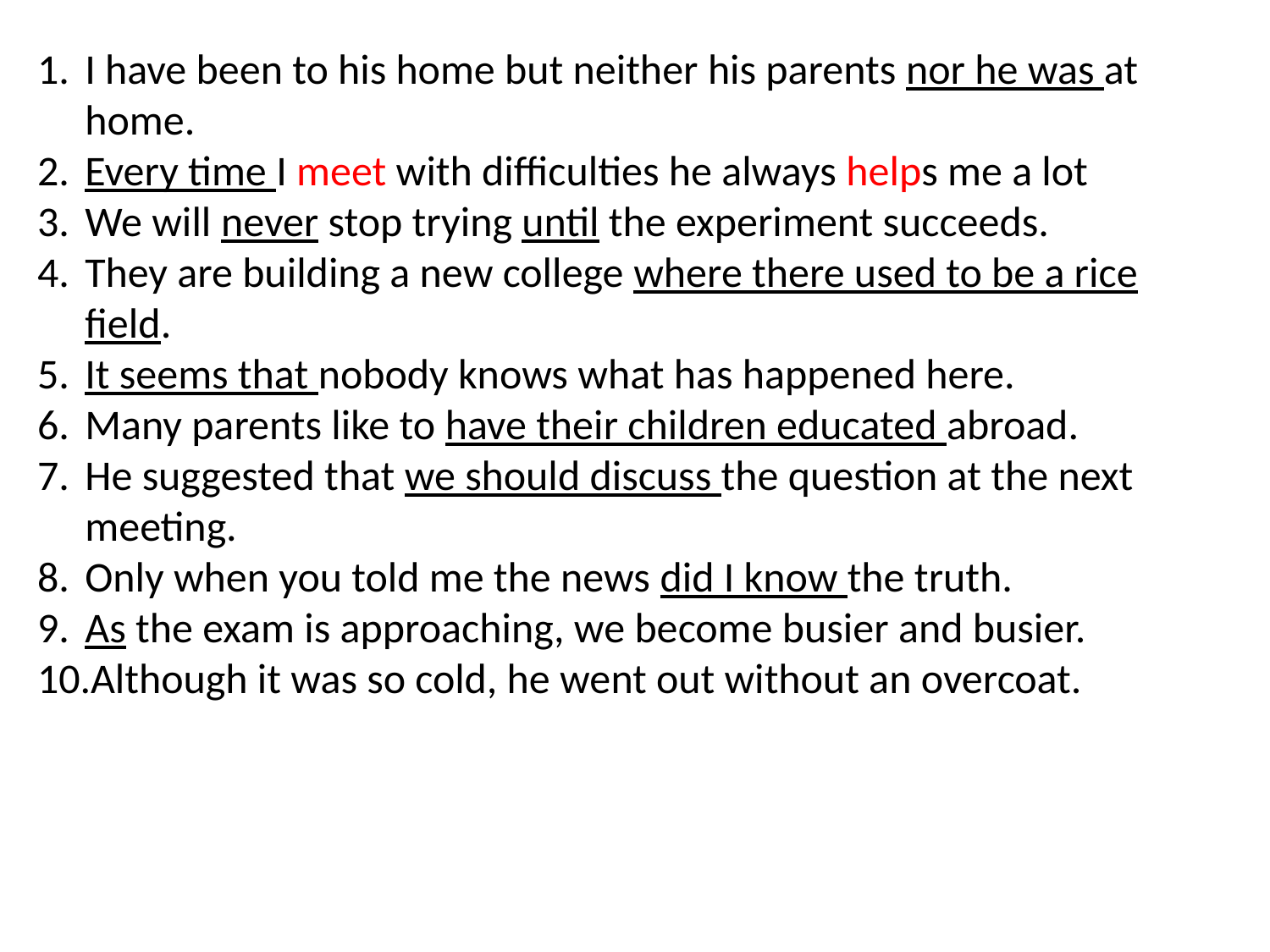

I have been to his home but neither his parents nor he was at home.
Every time I meet with difficulties he always helps me a lot
We will never stop trying until the experiment succeeds.
They are building a new college where there used to be a rice field.
It seems that nobody knows what has happened here.
Many parents like to have their children educated abroad.
He suggested that we should discuss the question at the next meeting.
Only when you told me the news did I know the truth.
As the exam is approaching, we become busier and busier.
Although it was so cold, he went out without an overcoat.